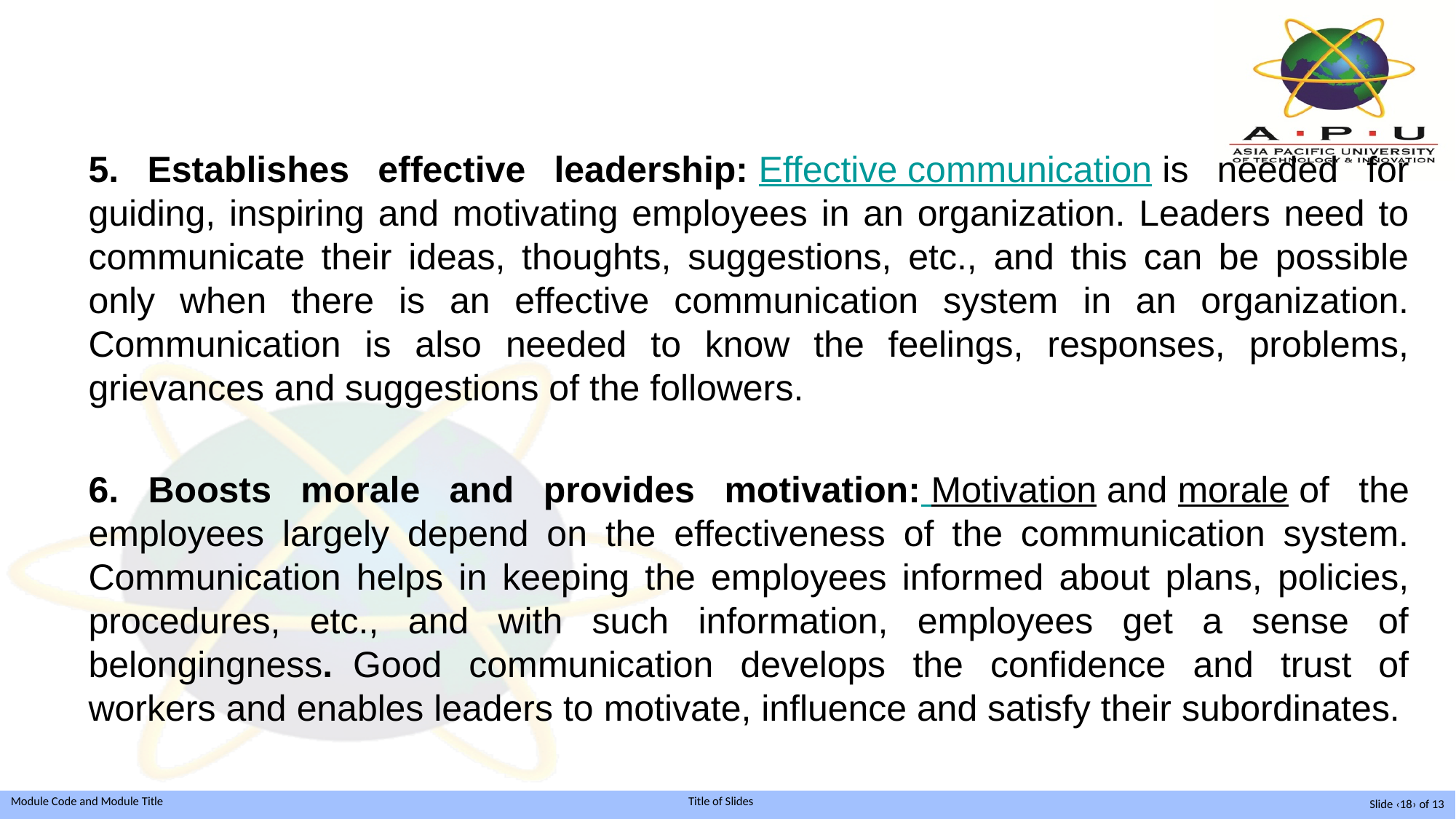

5. Establishes effective leadership: Effective communication is needed for guiding, inspiring and motivating employees in an organization. Leaders need to communicate their ideas, thoughts, suggestions, etc., and this can be possible only when there is an effective communication system in an organization. Communication is also needed to know the feelings, responses, problems, grievances and suggestions of the followers.

6. Boosts morale and provides motivation: Motivation and morale of the employees largely depend on the effectiveness of the communication system. Communication helps in keeping the employees informed about plans, policies, procedures, etc., and with such information, employees get a sense of belongingness.  Good communication develops the confidence and trust of workers and enables leaders to motivate, influence and satisfy their subordinates.

Slide ‹18› of 13